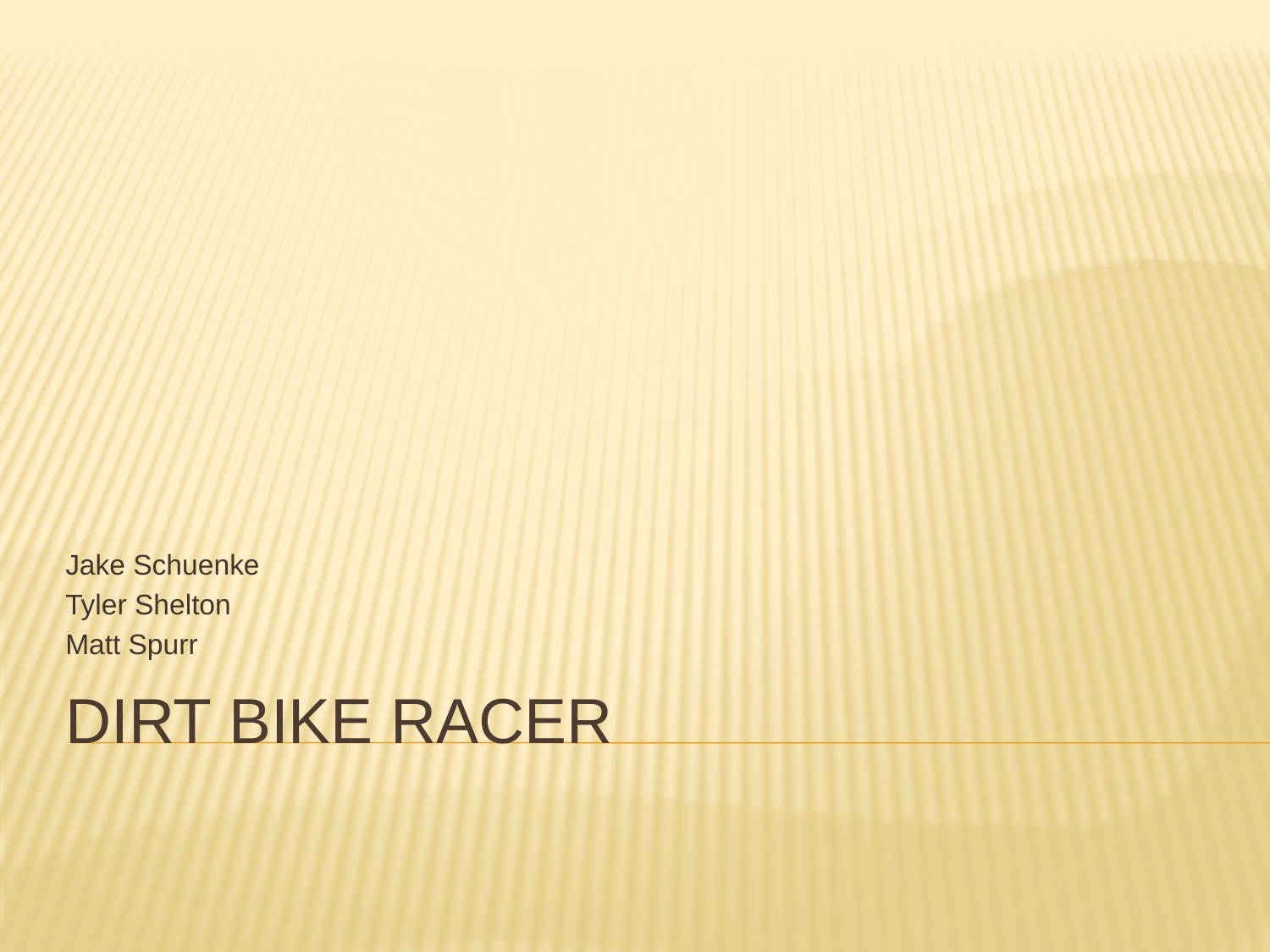

Jake Schuenke
Tyler Shelton
Matt Spurr
# Dirt Bike Racer